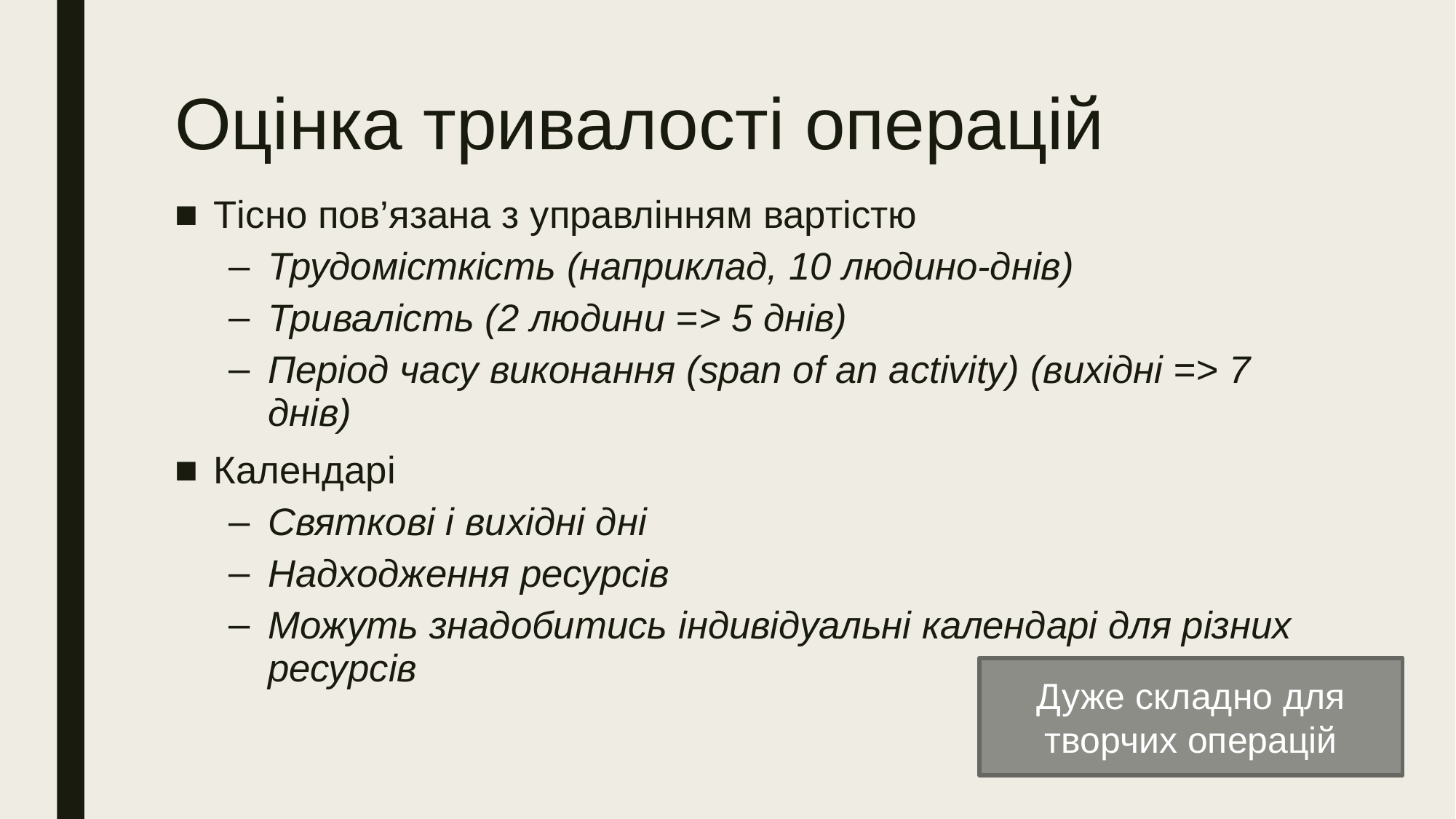

# Оцінка тривалості операцій
Тісно пов’язана з управлінням вартістю
Трудомісткість (наприклад, 10 людино-днів)
Тривалість (2 людини => 5 днів)
Період часу виконання (span of an activity) (вихідні => 7 днів)
Календарі
Святкові і вихідні дні
Надходження ресурсів
Можуть знадобитись індивідуальні календарі для різних ресурсів
Дуже складно для творчих операцій